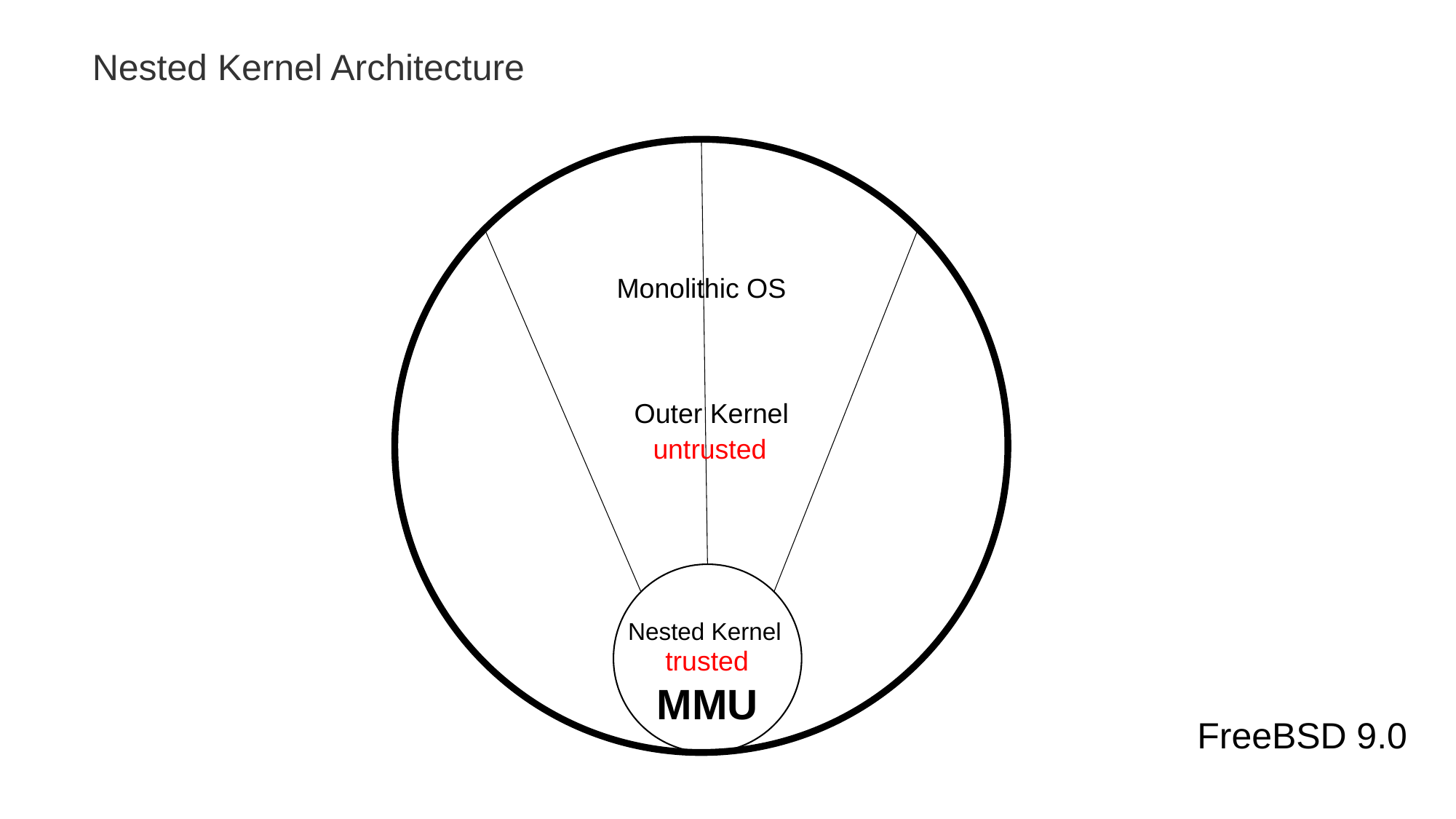

Nested Kernel Architecture

Monolithic OS
Outer Kernel
untrusted

Nested Kernel
trusted
MMU
FreeBSD 9.0